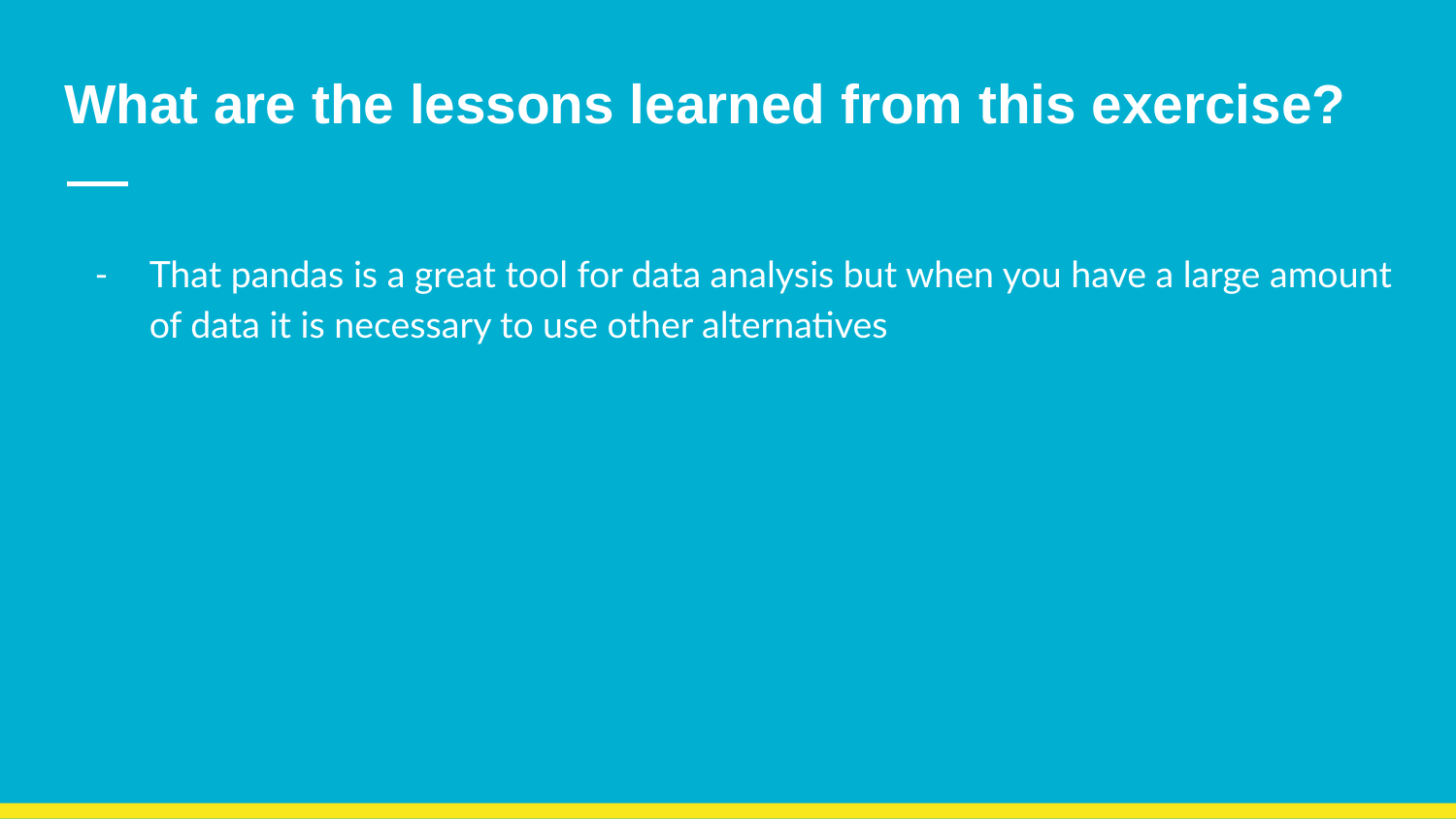

# What are the lessons learned from this exercise?
That pandas is a great tool for data analysis but when you have a large amount of data it is necessary to use other alternatives